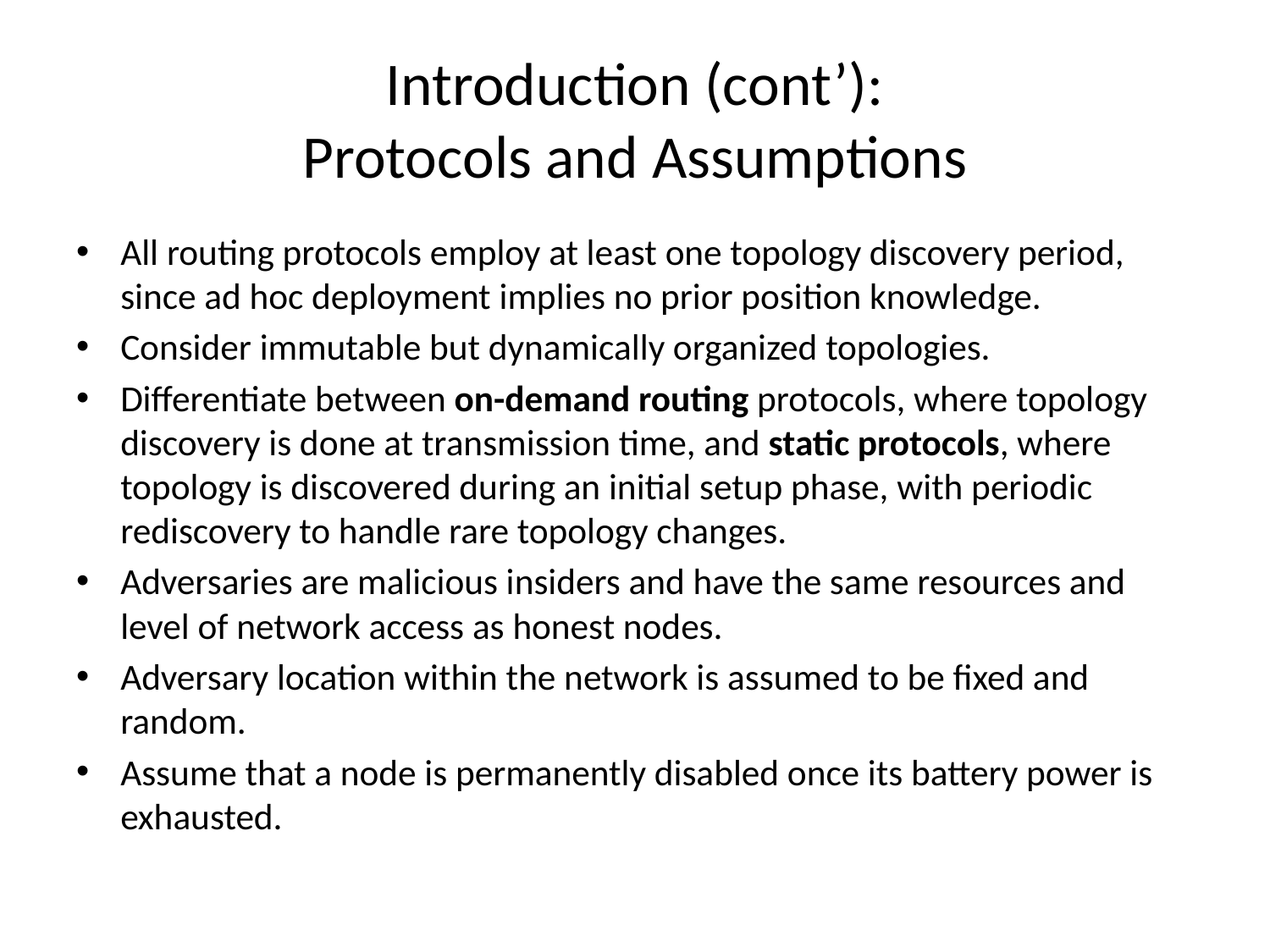

# Introduction (cont’): Protocols and Assumptions
All routing protocols employ at least one topology discovery period, since ad hoc deployment implies no prior position knowledge.
Consider immutable but dynamically organized topologies.
Differentiate between on-demand routing protocols, where topology discovery is done at transmission time, and static protocols, where topology is discovered during an initial setup phase, with periodic rediscovery to handle rare topology changes.
Adversaries are malicious insiders and have the same resources and level of network access as honest nodes.
Adversary location within the network is assumed to be fixed and random.
Assume that a node is permanently disabled once its battery power is exhausted.